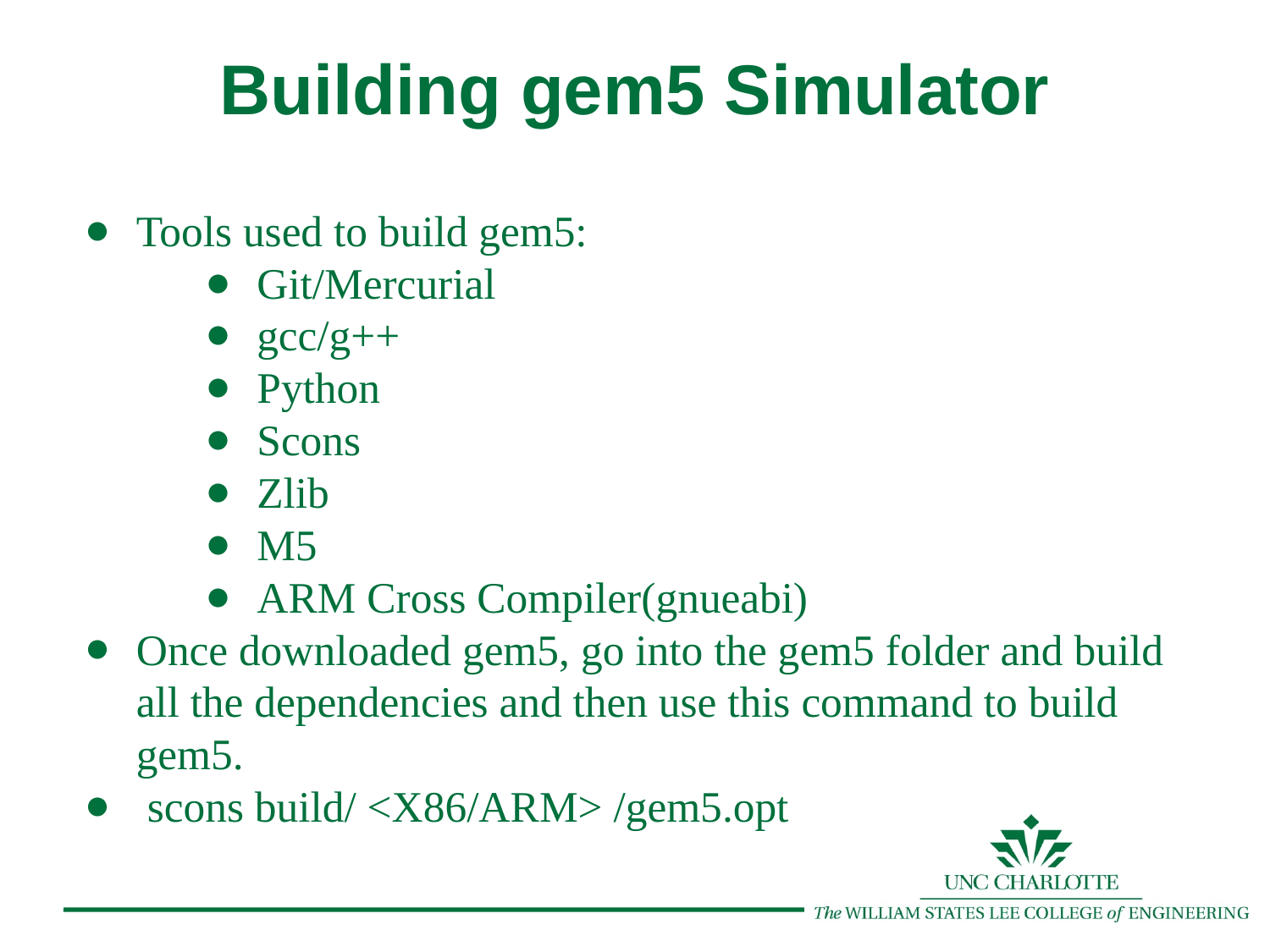

Building gem5 Simulator
Tools used to build gem5:
Git/Mercurial
gcc/g++
Python
Scons
Zlib
M5
ARM Cross Compiler(gnueabi)
Once downloaded gem5, go into the gem5 folder and build all the dependencies and then use this command to build gem5.
 scons build/ <X86/ARM> /gem5.opt